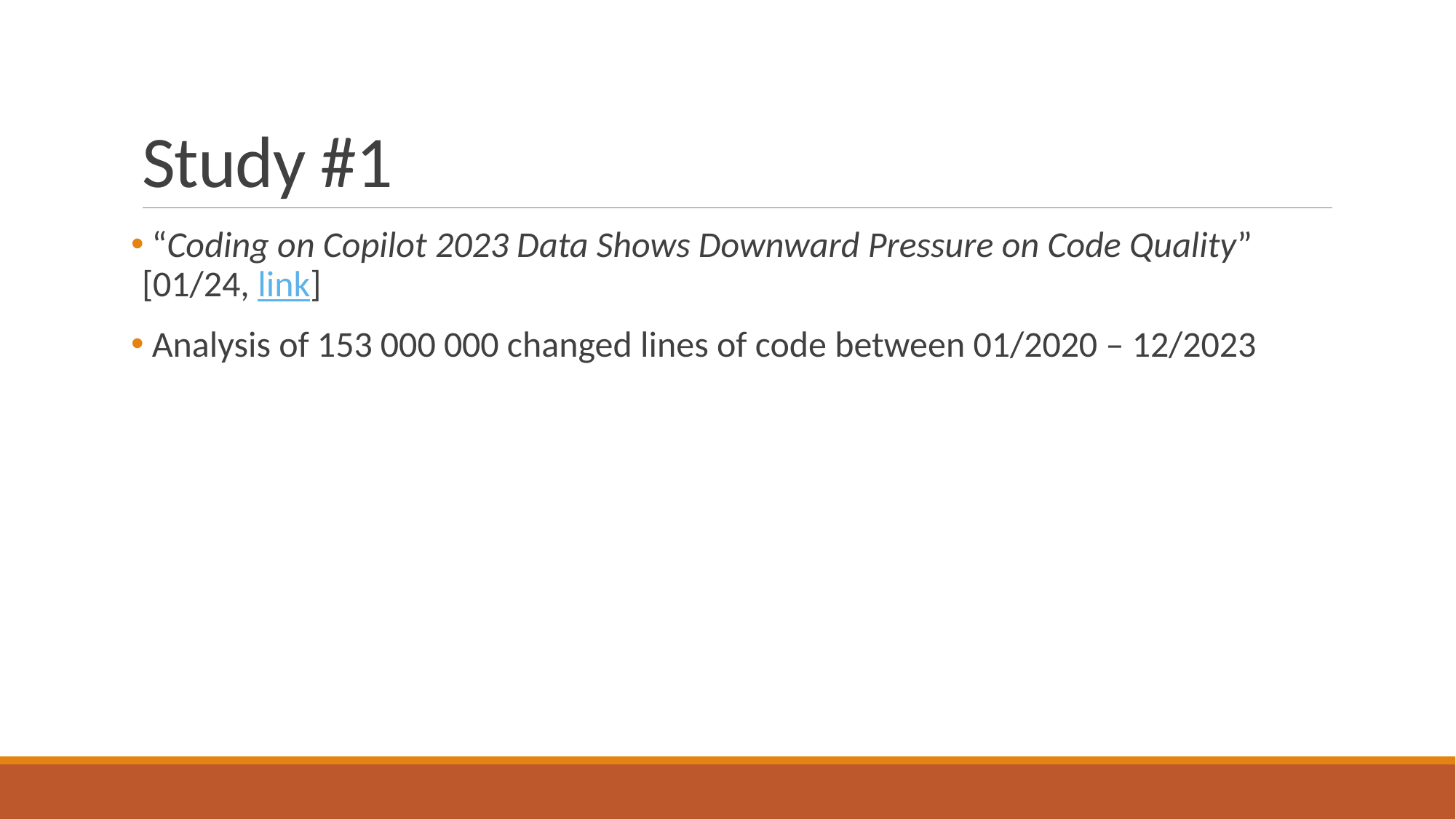

# Study #1
 “Coding on Copilot 2023 Data Shows Downward Pressure on Code Quality” [01/24, link]
 Analysis of 153 000 000 changed lines of code between 01/2020 – 12/2023